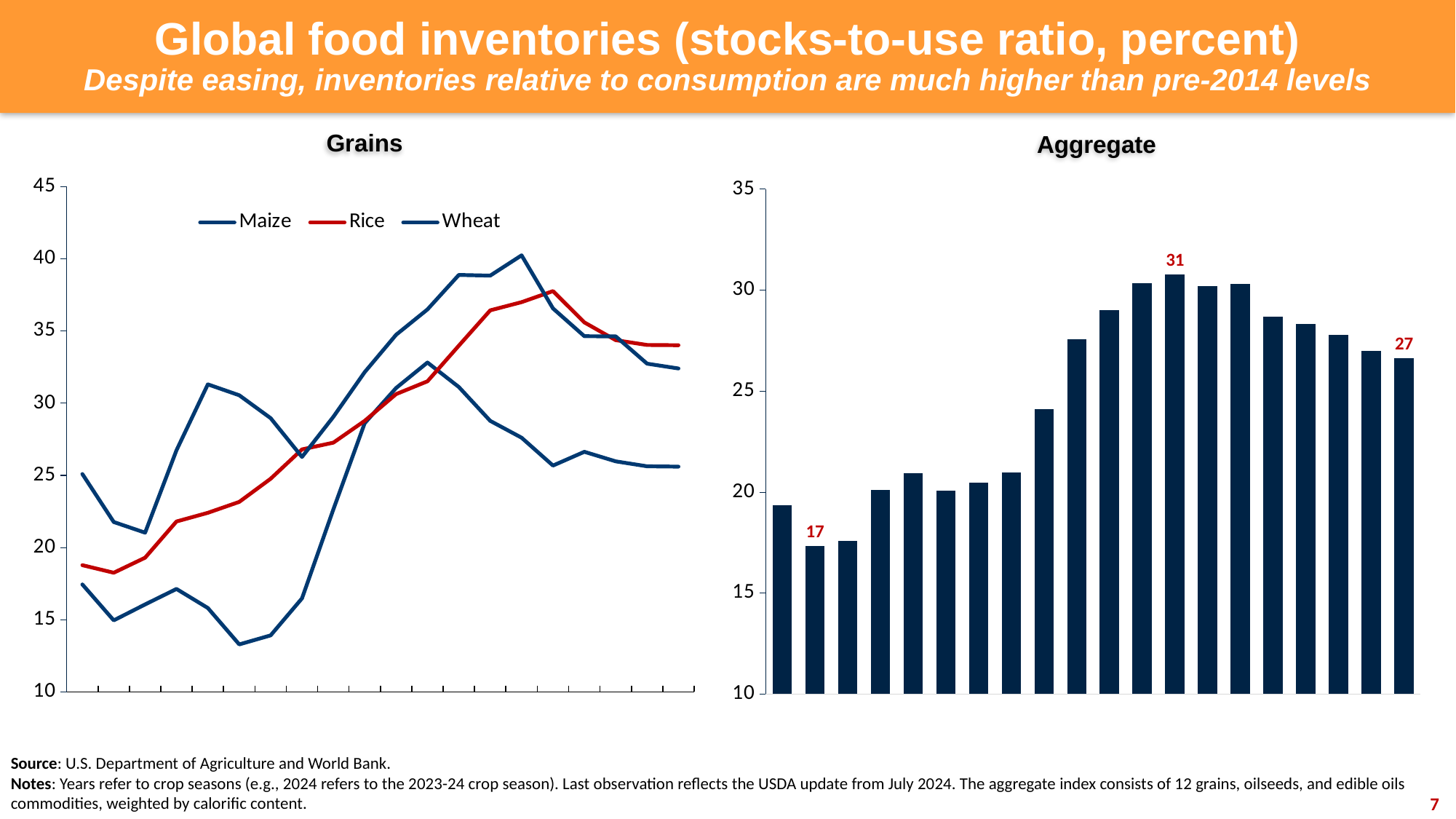

Global food inventories (stocks-to-use ratio, percent)
Despite easing, inventories relative to consumption are much higher than pre-2014 levels
Grains
Aggregate

### Chart

| Category | Maize | Rice | Wheat |
|---|---|---|---|
| 2006 | 17.4463200482904 | 18.779283517805347 | 25.094061357695995 |
| 2007 | 14.957773987676056 | 18.25652744478892 | 21.770023857250617 |
| 2008 | 16.060832997292472 | 19.29927766866507 | 21.032003099069303 |
| 2009 | 17.13435668448323 | 21.807526926130393 | 26.741784774841975 |
| 2010 | 15.815173759836936 | 22.407625664247462 | 31.30953551543161 |
| 2011 | 13.292318047494135 | 23.162999385094974 | 30.551767520237295 |
| 2012 | 13.916651526829108 | 24.76600923003253 | 28.9680299464126 |
| 2013 | 16.48105268272948 | 26.804159392920724 | 26.276698979688334 |
| 2014 | 22.647177805025667 | 27.27199571383495 | 29.06064298760279 |
| 2015 | 28.61673967436965 | 28.781994667027266 | 32.15377079340307 |
| 2016 | 31.055981992389643 | 30.632918970464353 | 34.74379104924999 |
| 2017 | 32.82249163809154 | 31.520373587185325 | 36.499440217702194 |
| 2018 | 31.12394054784425 | 33.98961771677015 | 38.88630463003029 |
| 2019 | 28.780511060259347 | 36.43496464305141 | 38.83970330012964 |
| 2020 | 27.612728773618183 | 37.00162663704468 | 40.244252057521344 |
| 2021 | 25.680666897673515 | 37.768517608254704 | 36.568239662977156 |
| 2022 | 26.63380785063104 | 35.60001705585016 | 34.64365085301429 |
| 2023 | 25.97209252779708 | 34.36988762839596 | 34.63112633132503 |
| 2024 | 25.631231053947744 | 34.037709752091516 | 32.73973049527953 |
| 2025 | 25.607487386809975 | 34.018005352323065 | 32.407688537870094 |

### Chart

| Category | Series 1 |
|---|---|
| 2006 | 19.368801845989537 |
| 2007 | 17.32151508815206 |
| 2008 | 17.581696376809518 |
| 2009 | 20.09903382802478 |
| 2010 | 20.931733899222746 |
| 2011 | 20.08081841746255 |
| 2012 | 20.480095272210892 |
| 2013 | 20.982883638509367 |
| 2014 | 24.127198054721653 |
| 2015 | 27.5790456673918 |
| 2016 | 28.997489084146043 |
| 2017 | 30.335659681277573 |
| 2018 | 30.763797254892733 |
| 2019 | 30.188640516827338 |
| 2020 | 30.314988872169803 |
| 2021 | 28.699614565426824 |
| 2022 | 28.32893693617673 |
| 2023 | 27.805044163098387 |
| 2024 | 27.00440259115006 |
| 2025 | 26.625106024099182 |
Source: U.S. Department of Agriculture and World Bank.
Notes: Years refer to crop seasons (e.g., 2024 refers to the 2023-24 crop season). Last observation reflects the USDA update from July 2024. The aggregate index consists of 12 grains, oilseeds, and edible oils commodities, weighted by calorific content.
7